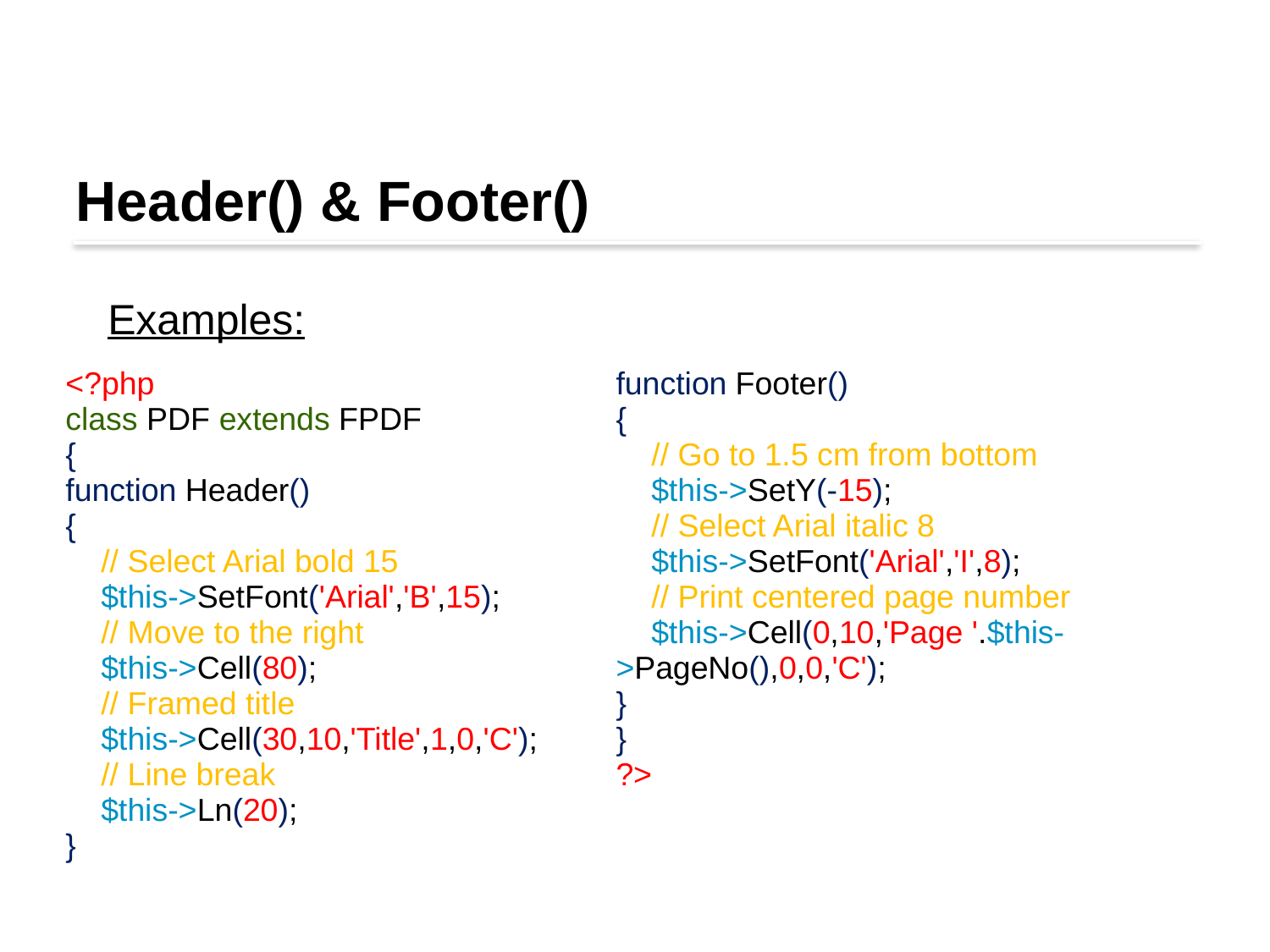

Header() & Footer()
Examples:

| <?php class PDF extends FPDF { function Header() { // Select Arial bold 15 $this->SetFont('Arial','B',15); // Move to the right $this->Cell(80); // Framed title $this->Cell(30,10,'Title',1,0,'C'); // Line break $this->Ln(20); } | function Footer() { // Go to 1.5 cm from bottom $this->SetY(-15); // Select Arial italic 8 $this->SetFont('Arial','I',8); // Print centered page number $this->Cell(0,10,'Page '.$this->PageNo(),0,0,'C'); } } ?> |
| --- | --- |